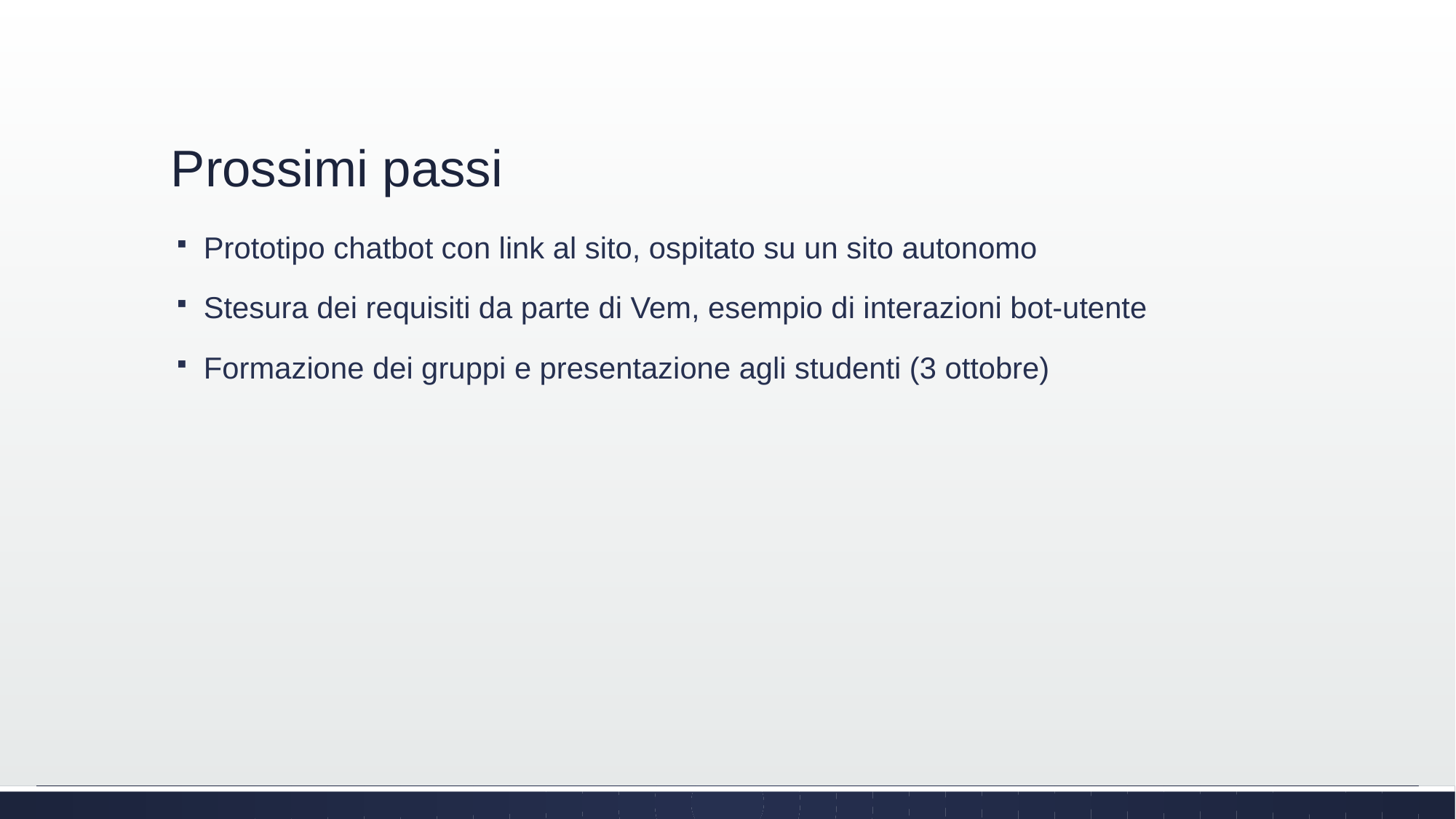

# Prossimi passi
Prototipo chatbot con link al sito, ospitato su un sito autonomo
Stesura dei requisiti da parte di Vem, esempio di interazioni bot-utente
Formazione dei gruppi e presentazione agli studenti (3 ottobre)